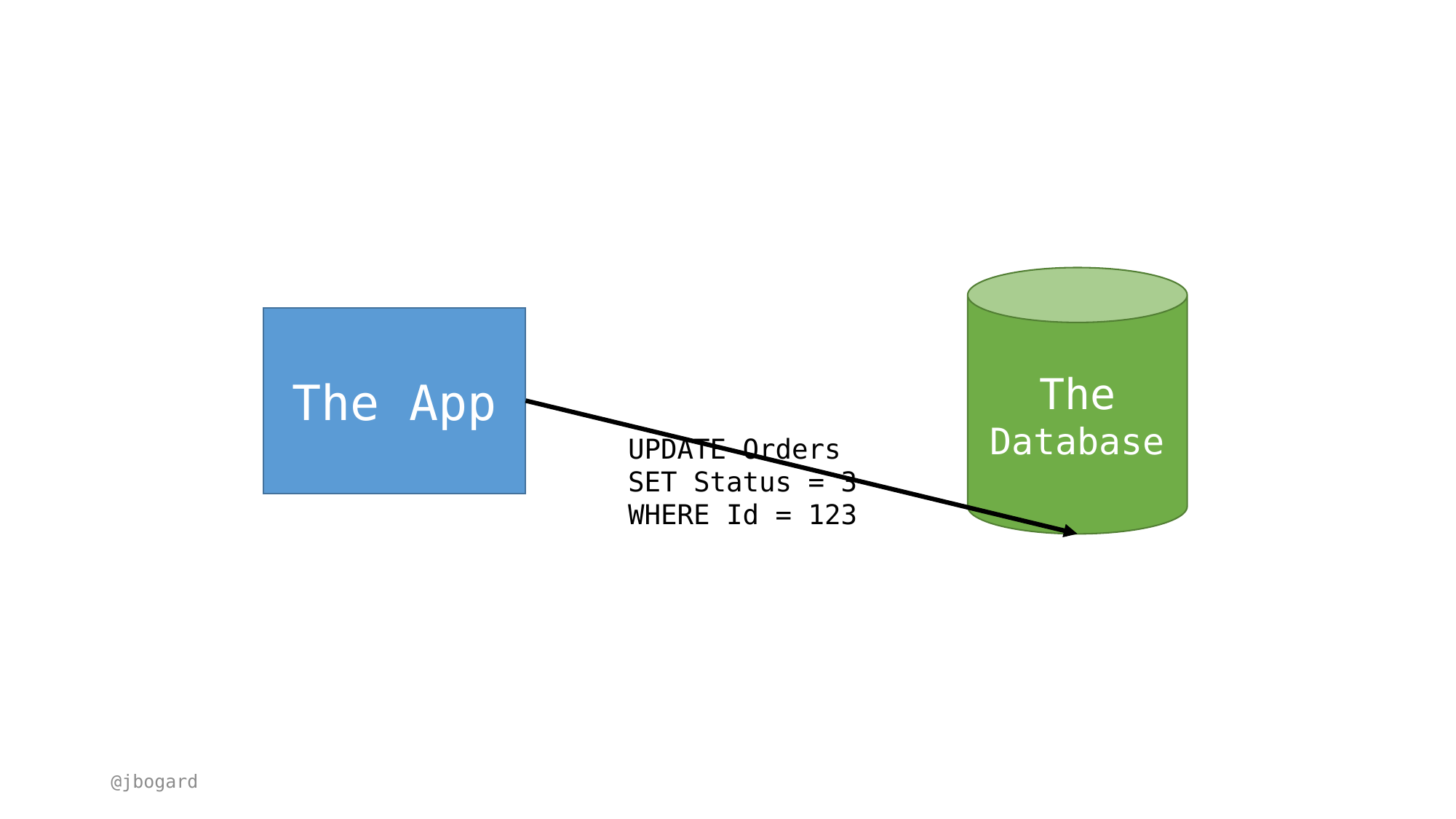

The Database
The App
UPDATE Orders
SET Status = 3
WHERE Id = 123
@jbogard